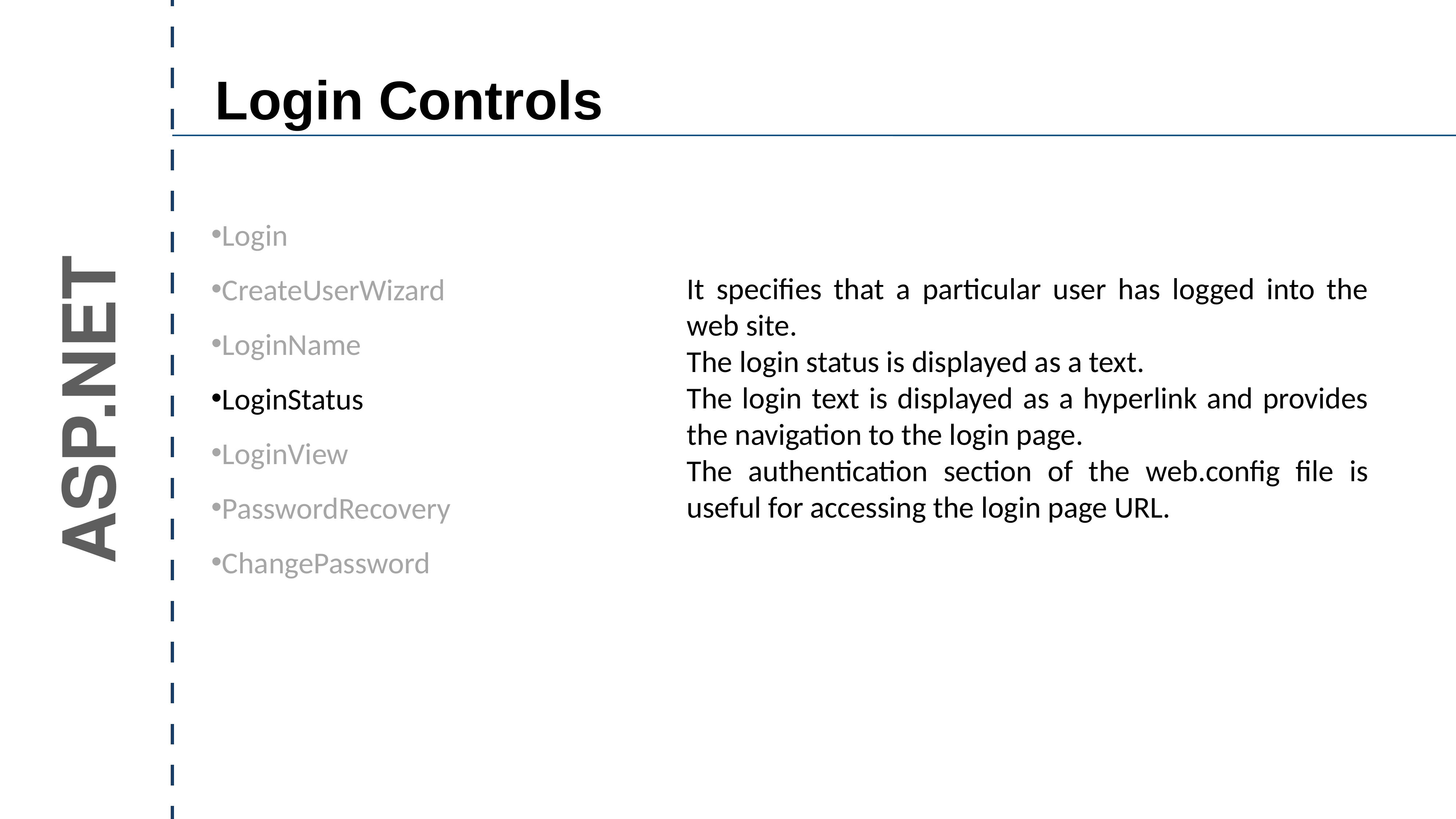

Login Controls

Login
CreateUserWizard
LoginName
LoginStatus
LoginView
PasswordRecovery
ChangePassword
It specifies that a particular user has logged into the web site.
The login status is displayed as a text.
The login text is displayed as a hyperlink and provides the navigation to the login page.
The authentication section of the web.config file is useful for accessing the login page URL.
ASP.NET